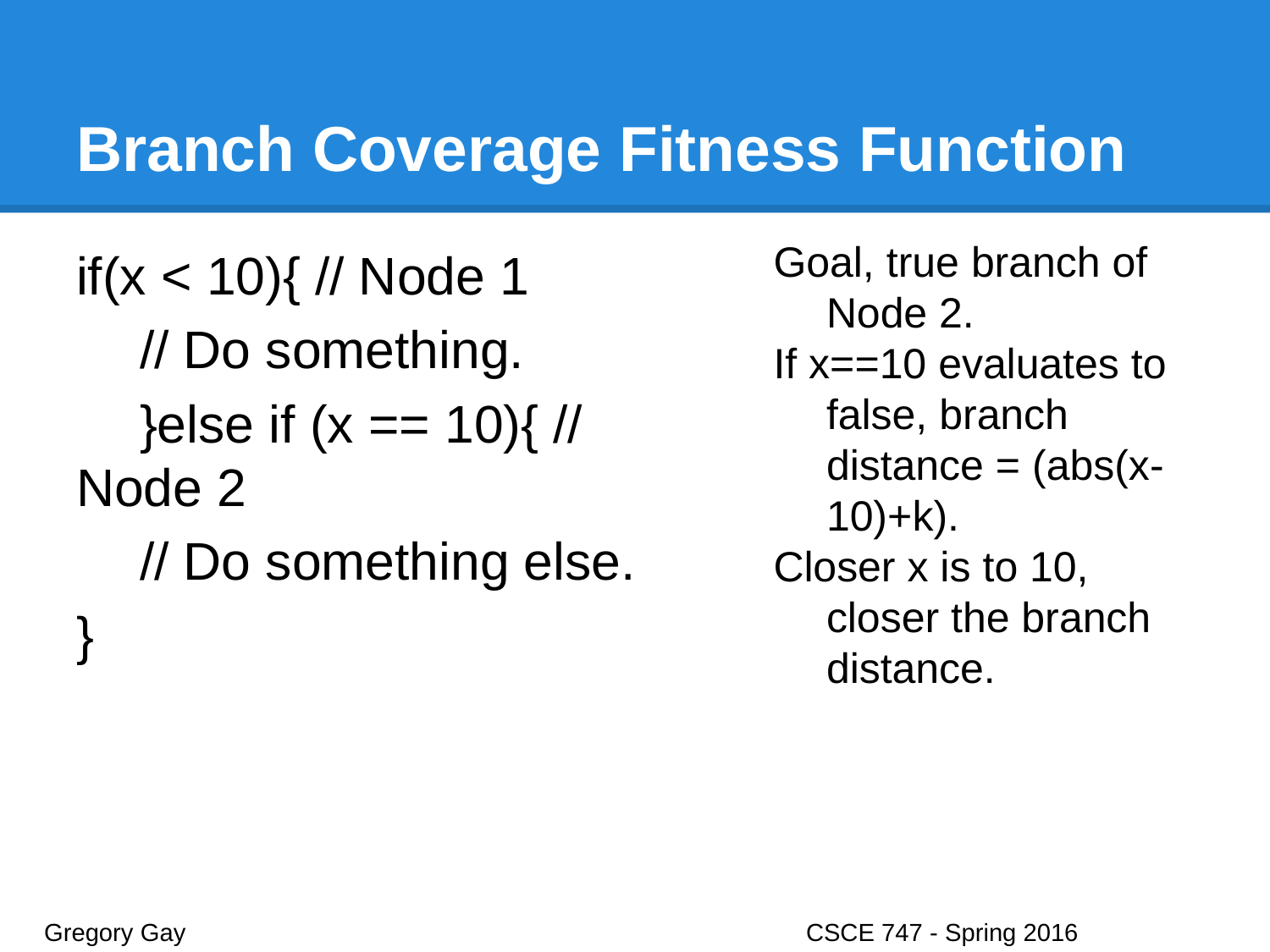

# Branch Coverage Fitness Function
Goal, true branch of Node 2.
If x==10 evaluates to false, branch distance = (abs(x-10)+k).
Closer x is to 10, closer the branch  distance.
Goal, true branch of Node 2.
If x<10 is true, approach level = 1
If x==10 is reached, approach level = 0
if(x < 10){ // Node 1
// Do something.
}else if (x == 10){ // Node 2
// Do something else.
}
Gregory Gay					CSCE 747 - Spring 2016							27